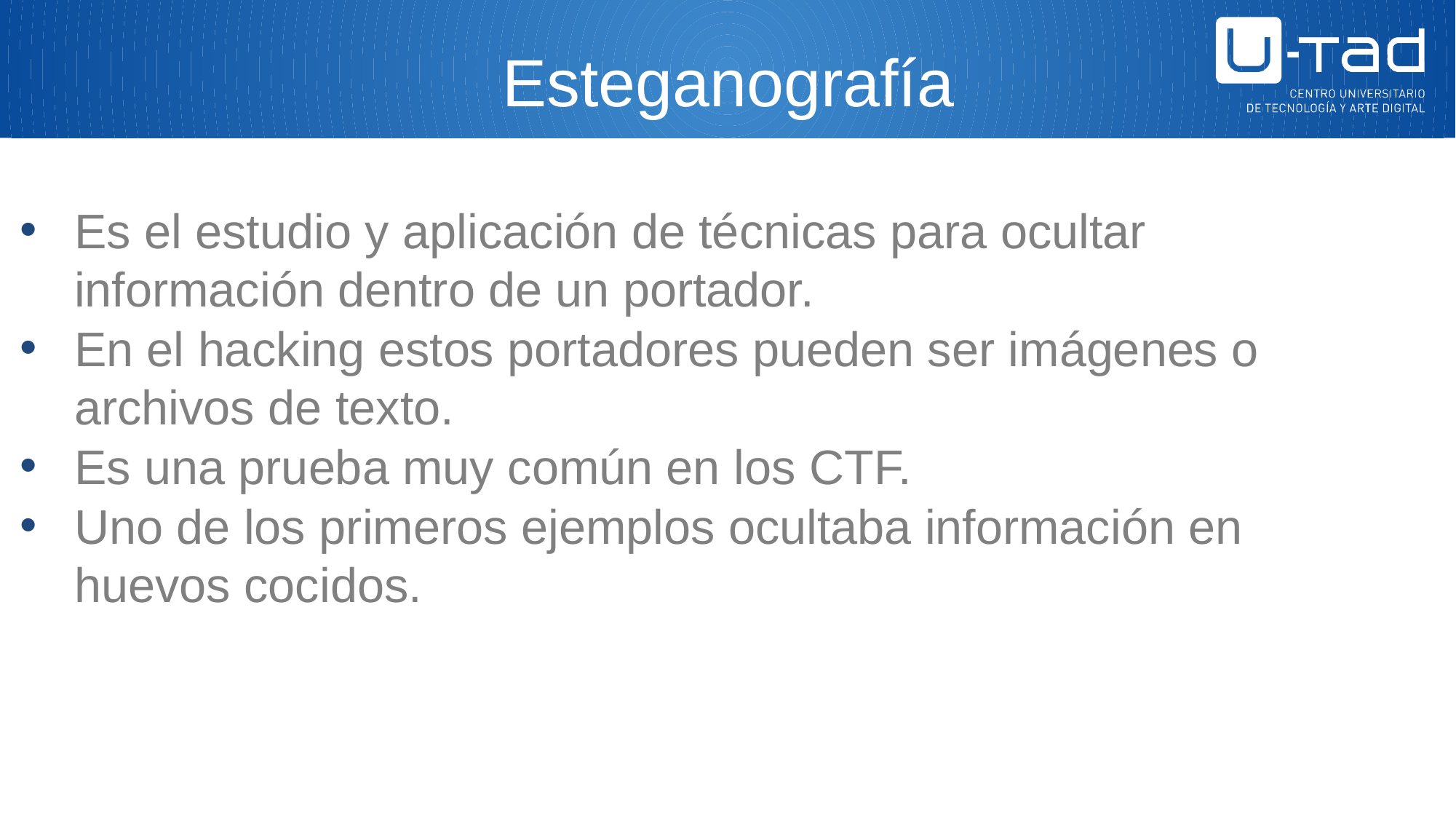

Esteganografía
Es el estudio y aplicación de técnicas para ocultar información dentro de un portador.
En el hacking estos portadores pueden ser imágenes o archivos de texto.
Es una prueba muy común en los CTF.
Uno de los primeros ejemplos ocultaba información en huevos cocidos.